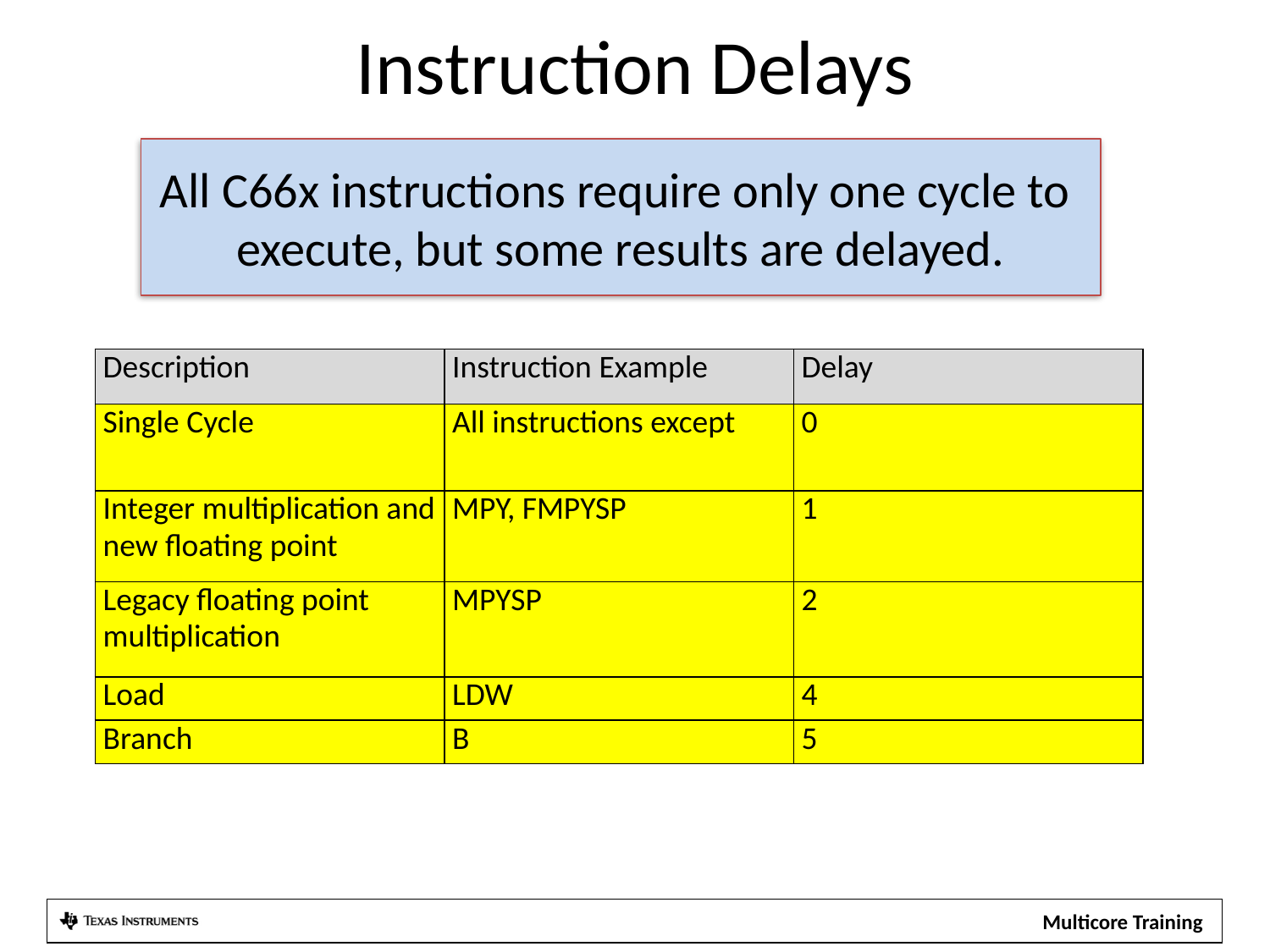

# Instruction Delays
All C66x instructions require only one cycle to
execute, but some results are delayed.
| Description | Instruction Example | Delay |
| --- | --- | --- |
| Single Cycle | All instructions except | 0 |
| Integer multiplication and new floating point | MPY, FMPYSP | 1 |
| Legacy floating point multiplication | MPYSP | 2 |
| Load | LDW | 4 |
| Branch | B | 5 |